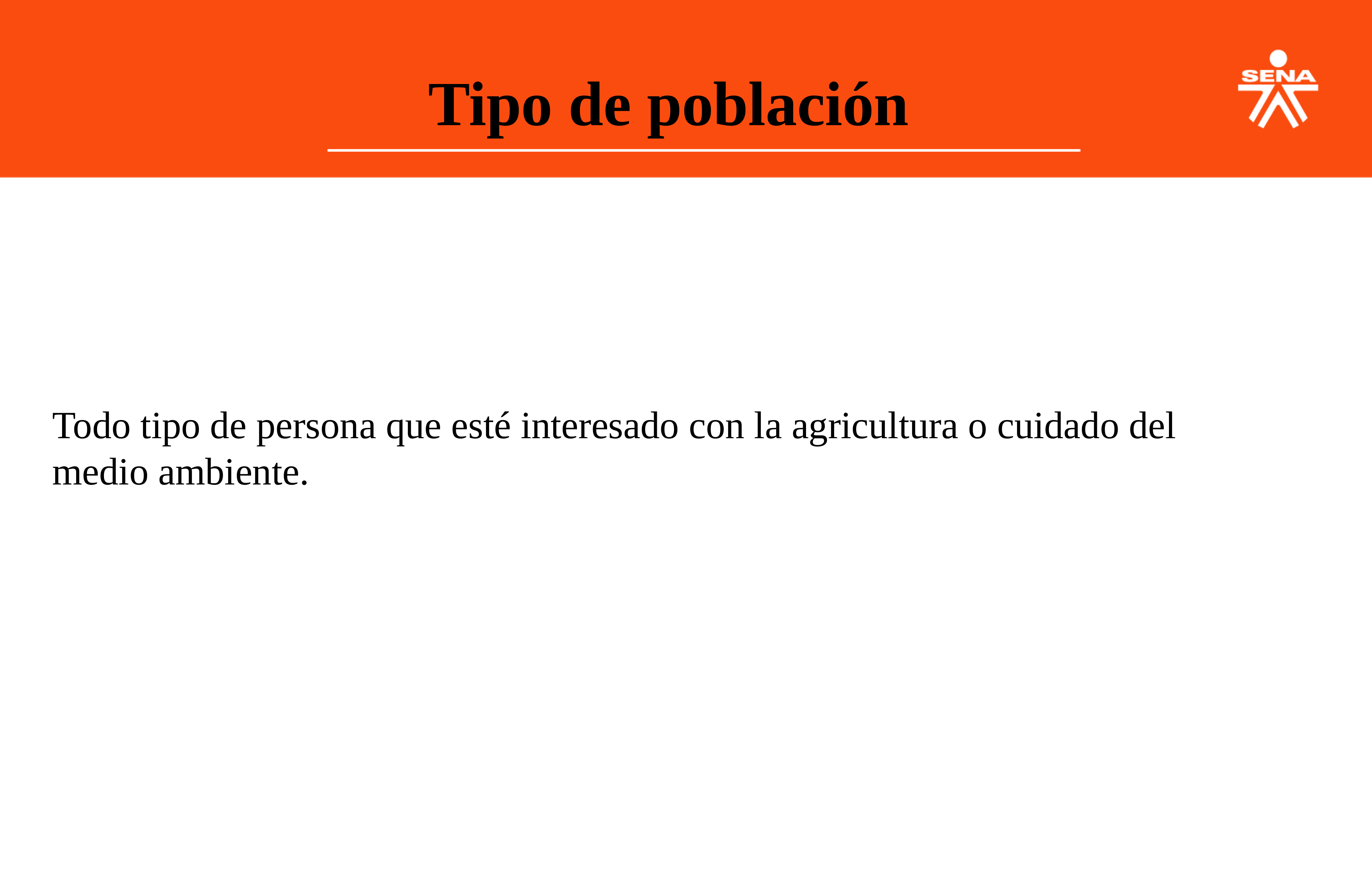

Tipo de población

Todo tipo de persona que esté interesado con la agricultura o cuidado del medio ambiente.